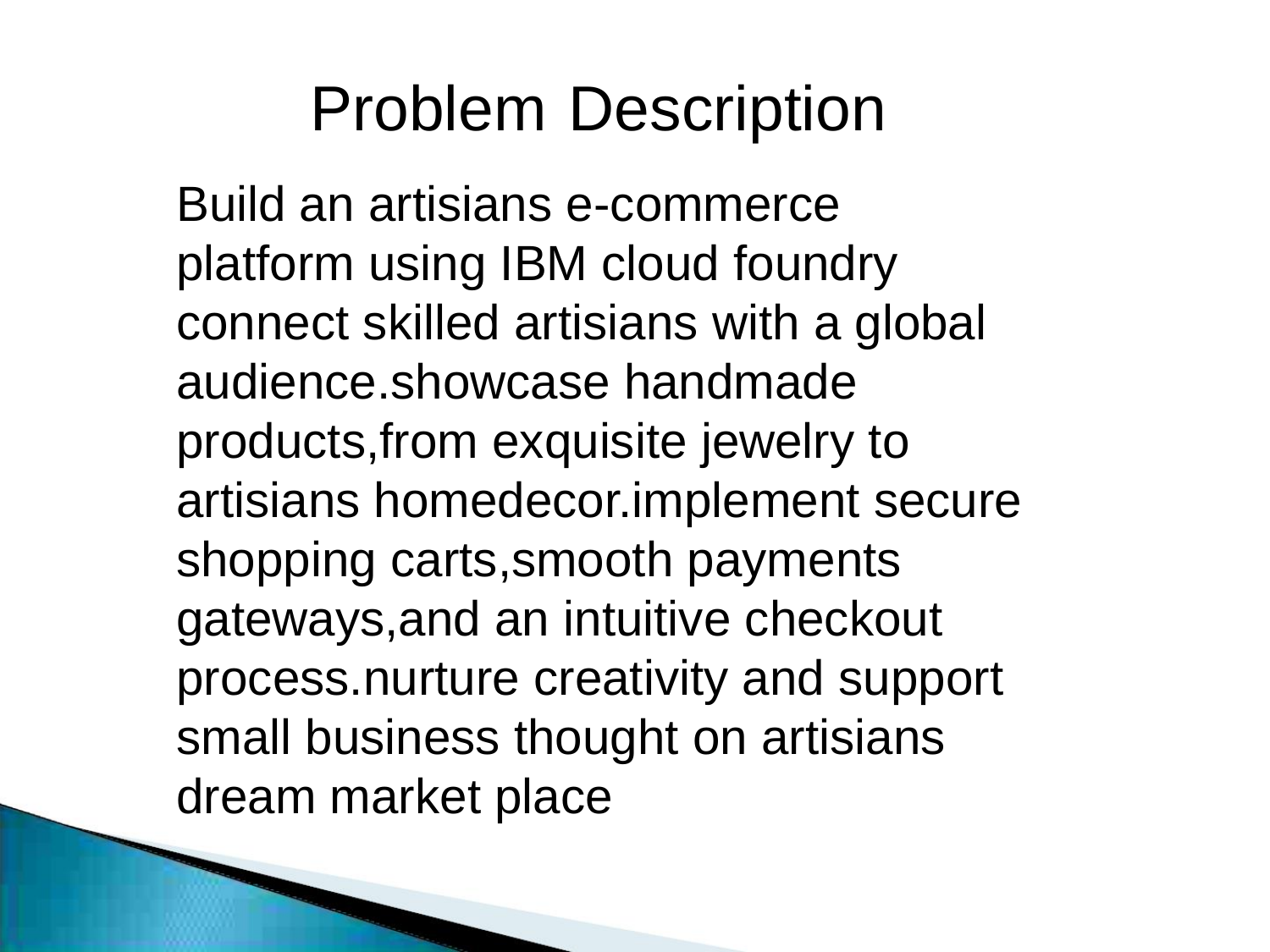

Problem Description
Build an artisians e-commerce
platform using IBM cloud foundry
connect skilled artisians with a global
audience.showcase handmade
products,from exquisite jewelry to
artisians homedecor.implement secure
shopping carts,smooth payments
gateways,and an intuitive checkout
process.nurture creativity and support
small business thought on artisians
dream market place